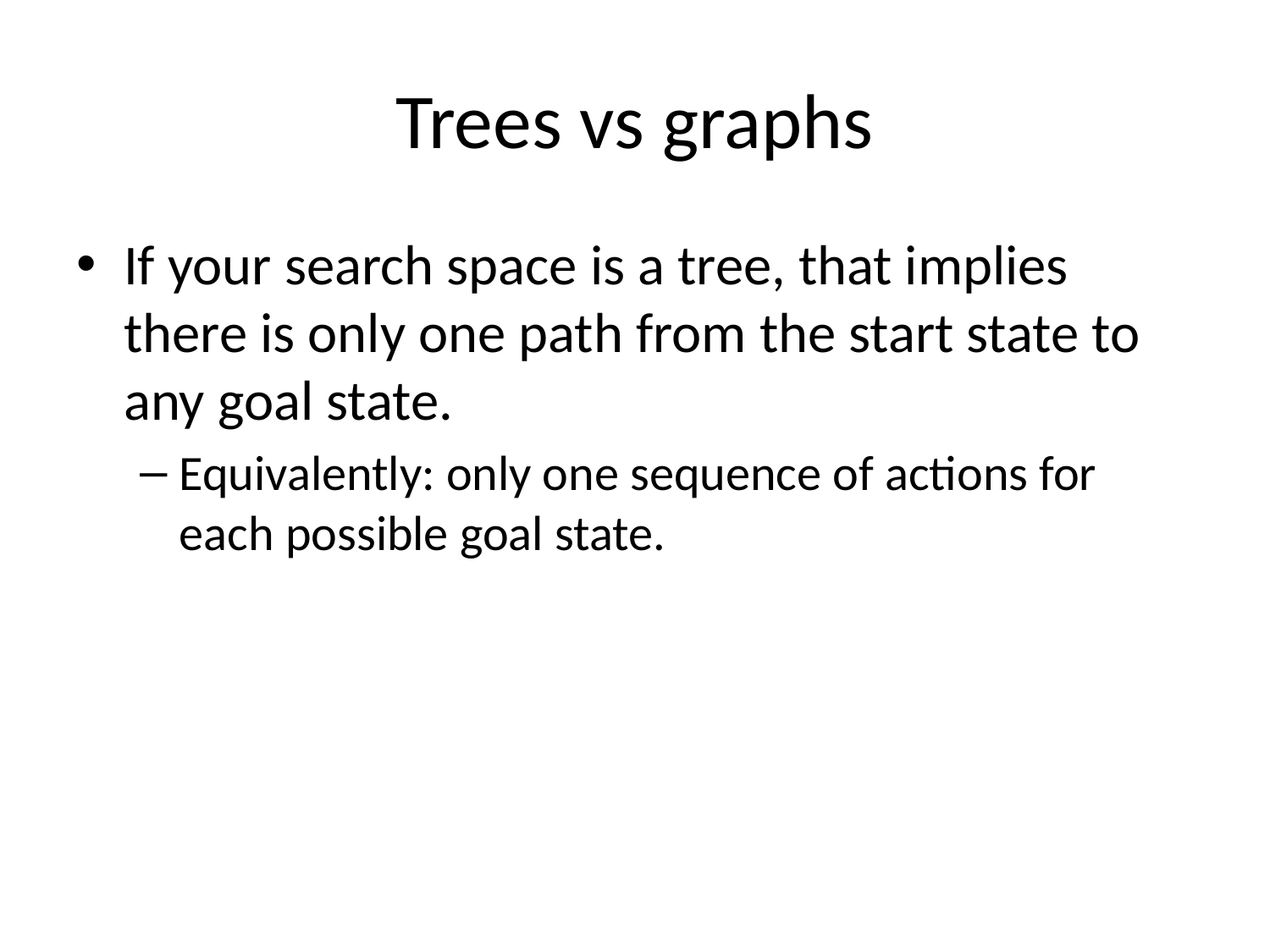

# Trees vs graphs
If your search space is a tree, that implies there is only one path from the start state to any goal state.
Equivalently: only one sequence of actions for each possible goal state.